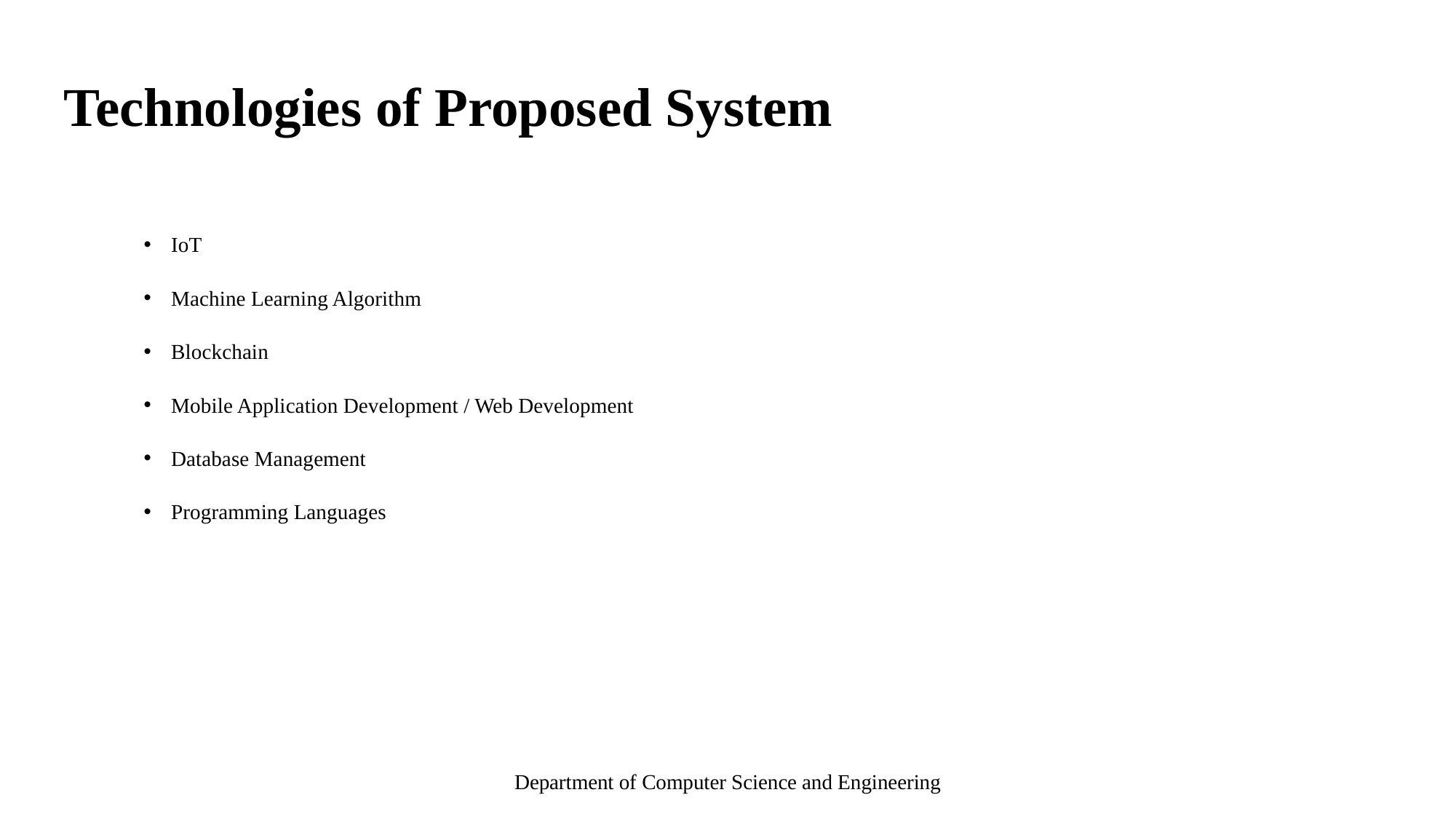

Technologies of Proposed System
IoT
Machine Learning Algorithm
Blockchain
Mobile Application Development / Web Development
Database Management
Programming Languages
Department of Computer Science and Engineering